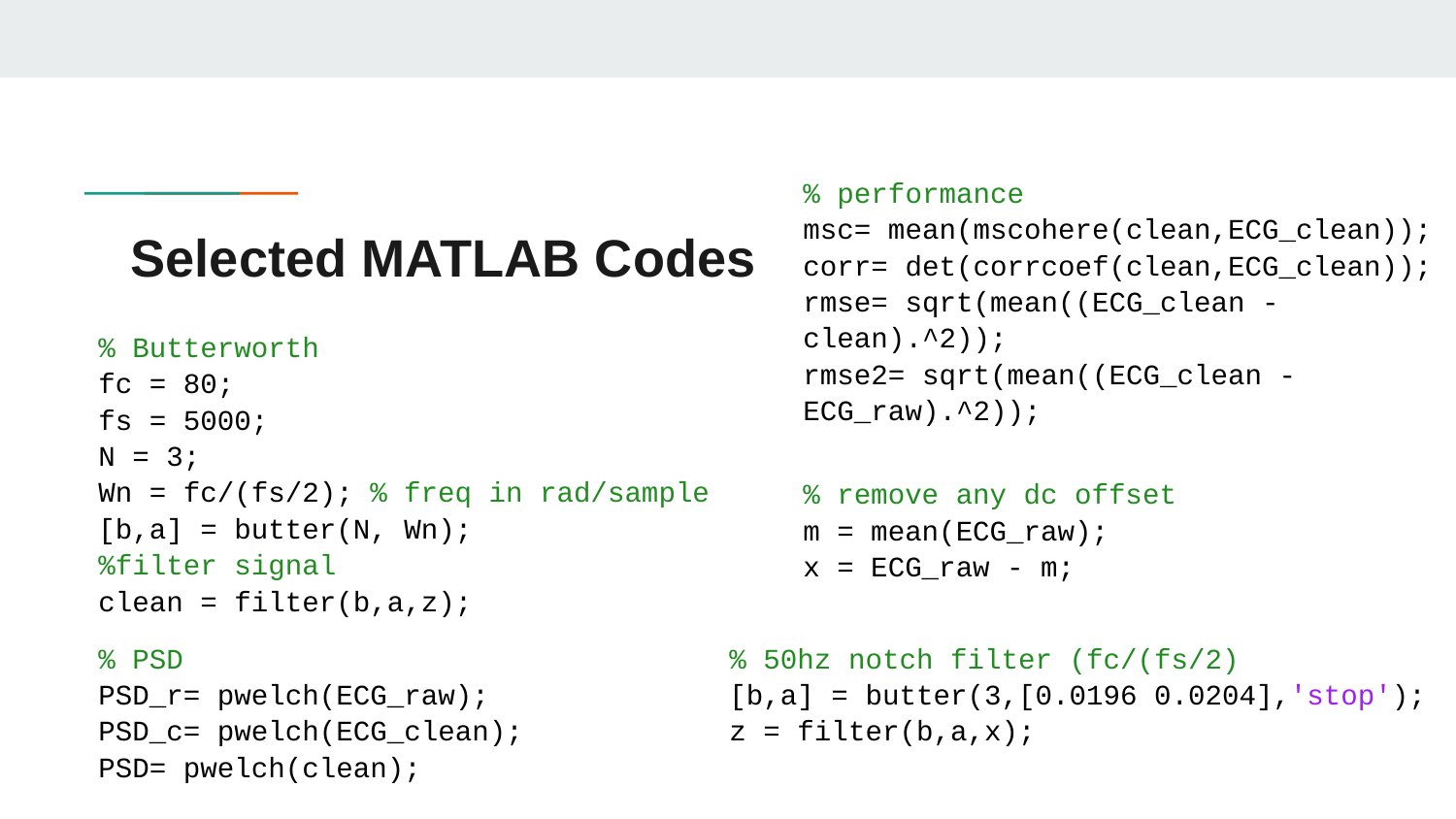

% performance
msc= mean(mscohere(clean,ECG_clean));
corr= det(corrcoef(clean,ECG_clean));
rmse= sqrt(mean((ECG_clean - clean).^2));
rmse2= sqrt(mean((ECG_clean - ECG_raw).^2));
# Selected MATLAB Codes
% Butterworth
fc = 80;
fs = 5000;
N = 3;
Wn = fc/(fs/2); % freq in rad/sample
[b,a] = butter(N, Wn);
%filter signal
clean = filter(b,a,z);

% remove any dc offset
m = mean(ECG_raw);
x = ECG_raw - m;
% PSD
PSD_r= pwelch(ECG_raw);
PSD_c= pwelch(ECG_clean);
PSD= pwelch(clean);
% 50hz notch filter (fc/(fs/2)
[b,a] = butter(3,[0.0196 0.0204],'stop');
z = filter(b,a,x);